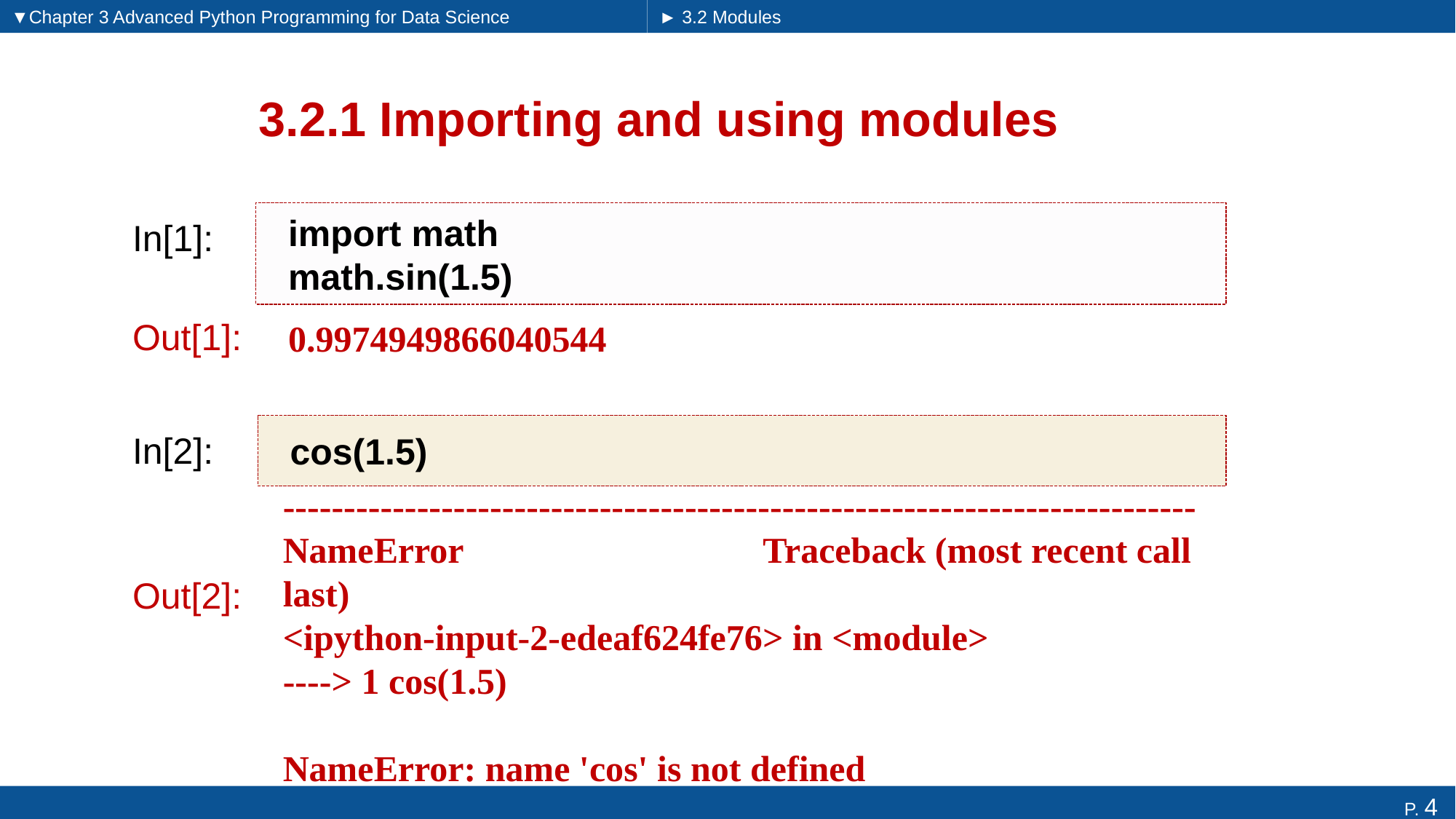

▼Chapter 3 Advanced Python Programming for Data Science
► 3.2 Modules
# 3.2.1 Importing and using modules
import math
math.sin(1.5)
In[1]:
0.9974949866040544
Out[1]:
cos(1.5)
In[2]:

---------------------------------------------------------------------------
NameError                                 Traceback (most recent call last)
<ipython-input-2-edeaf624fe76> in <module>
----> 1 cos(1.5)

NameError: name 'cos' is not defined
Out[2]: